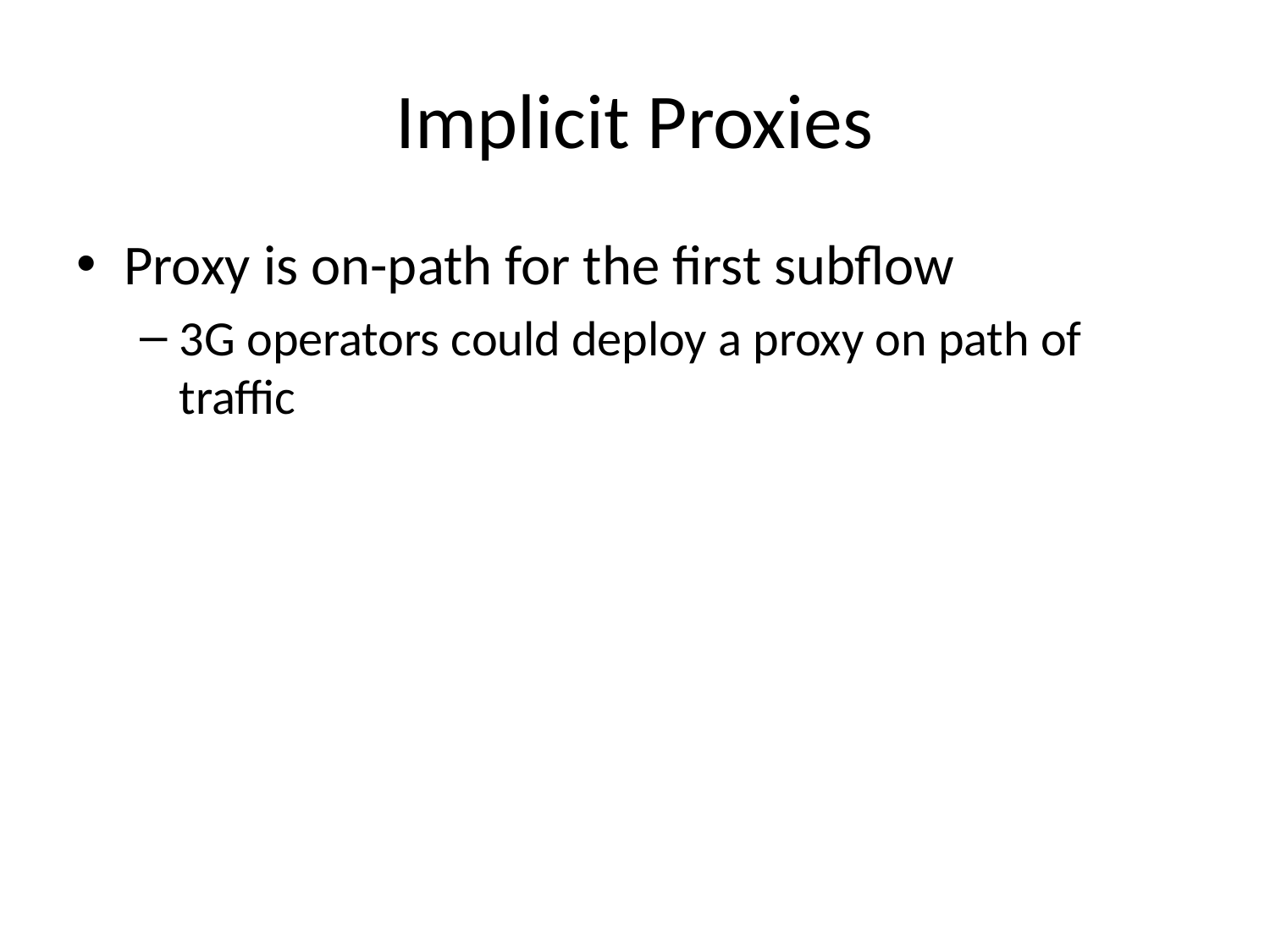

# Implicit Proxies
Proxy is on-path for the first subflow
3G operators could deploy a proxy on path of traffic